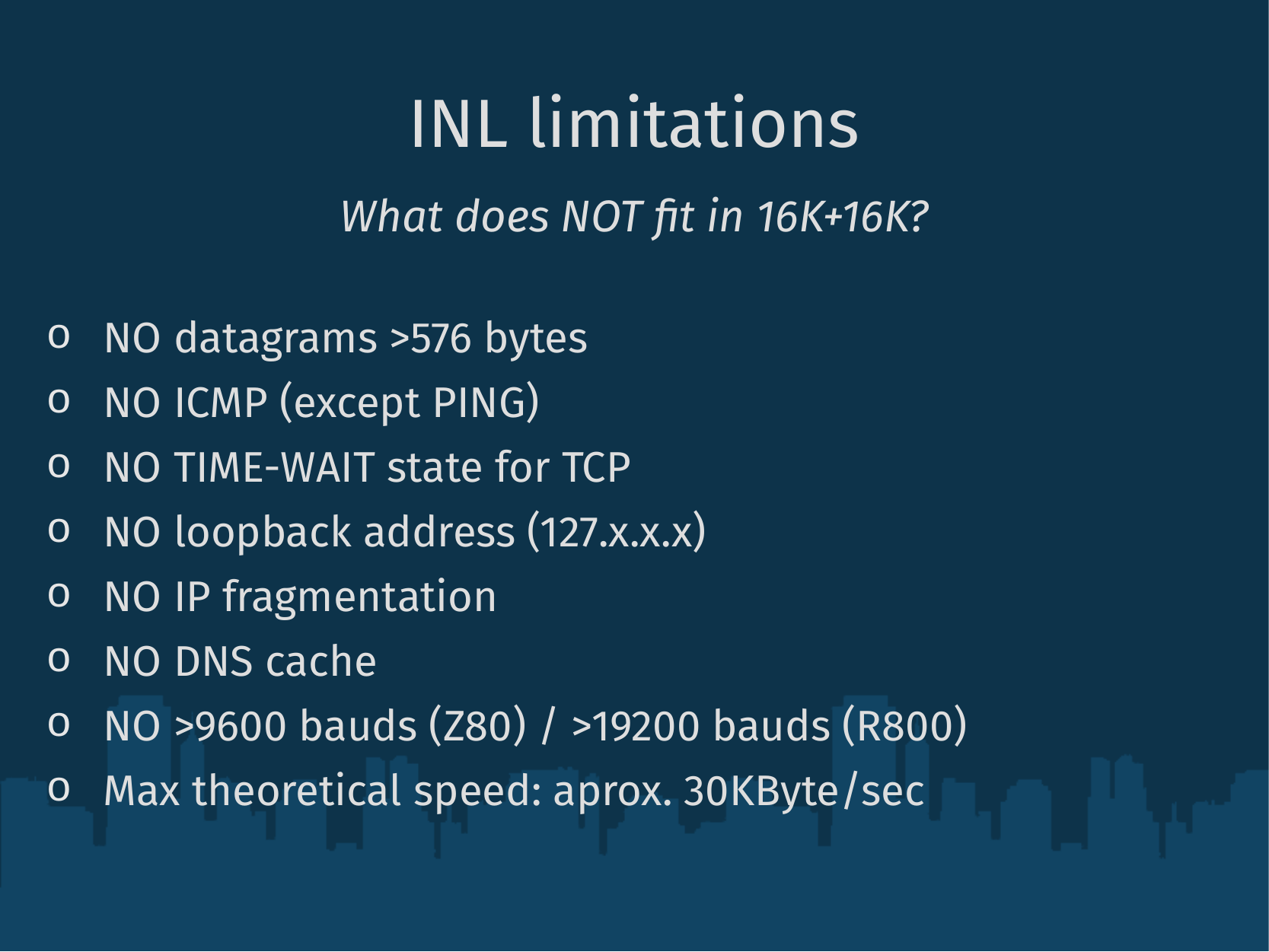

# INL limitations What does NOT fit in 16K+16K?
NO datagrams >576 bytes
NO ICMP (except PING)
NO TIME-WAIT state for TCP
NO loopback address (127.x.x.x)
NO IP fragmentation
NO DNS cache
NO >9600 bauds (Z80) / >19200 bauds (R800)
Max theoretical speed: aprox. 30KByte/sec